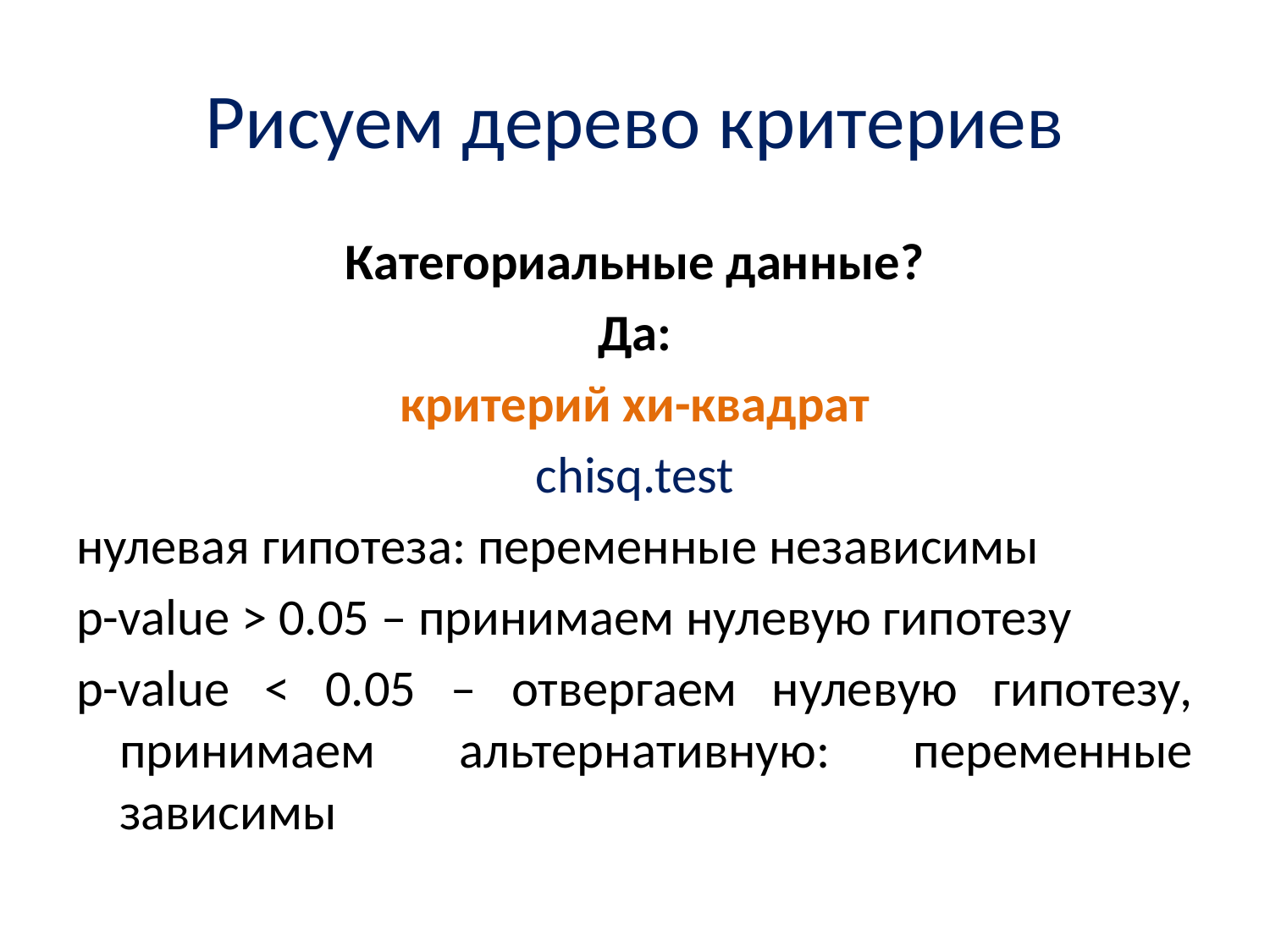

# Рисуем дерево критериев
Категориальные данные?
Да:
критерий хи-квадрат
chisq.test
нулевая гипотеза: переменные независимы
p-value > 0.05 – принимаем нулевую гипотезу
p-value < 0.05 – отвергаем нулевую гипотезу, принимаем альтернативную: переменные зависимы